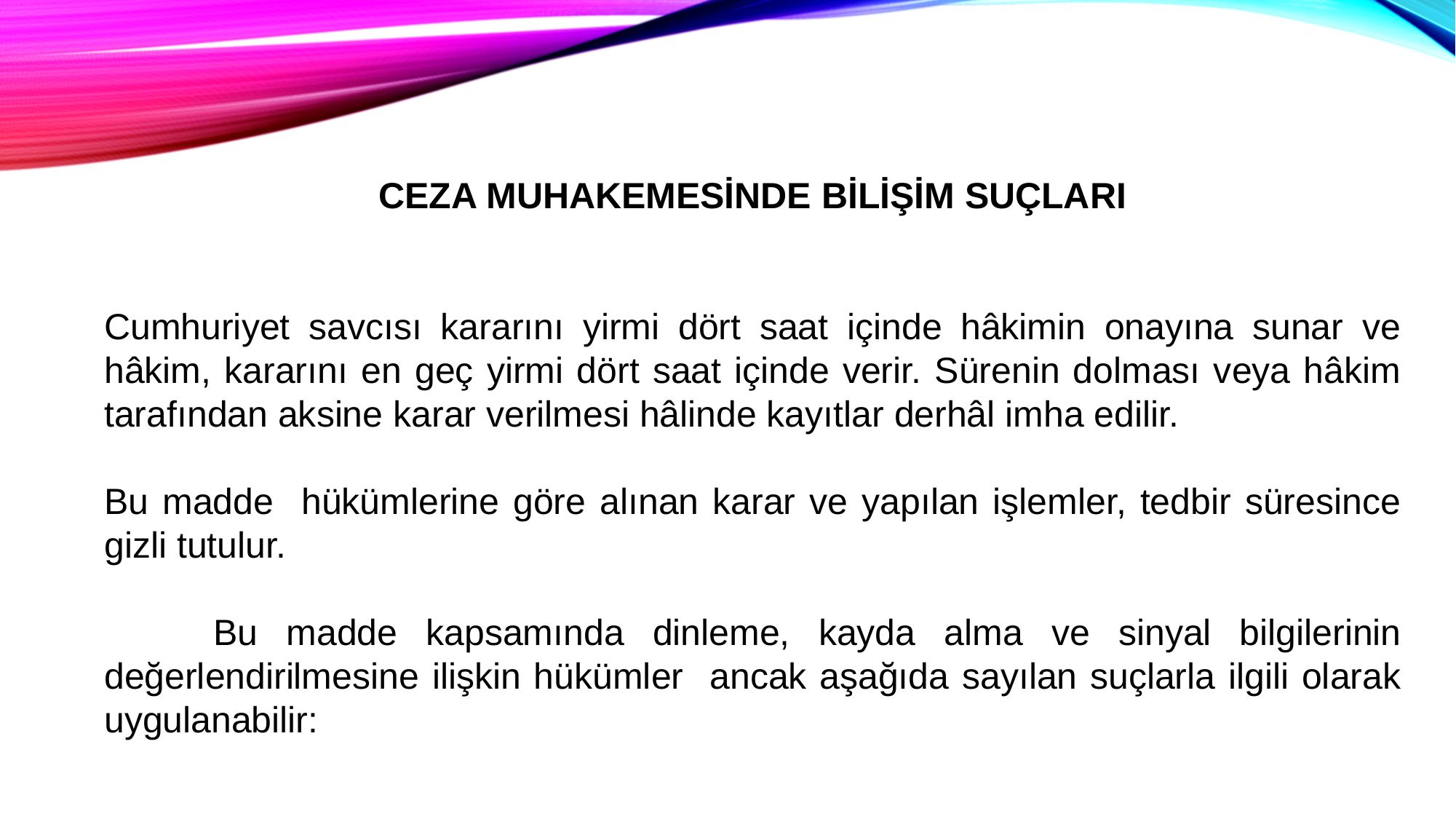

CEZA MUHAKEMESİNDE BİLİŞİM SUÇLARI

Cumhuriyet savcısı kararını yirmi dört saat içinde hâkimin onayına sunar ve hâkim, kararını en geç yirmi dört saat içinde verir. Sürenin dolması veya hâkim tarafından aksine karar verilmesi hâlinde kayıtlar derhâl imha edilir.

Bu madde  hükümlerine göre alınan karar ve yapılan işlemler, tedbir süresince gizli tutulur.

	Bu madde kapsamında dinleme, kayda alma ve sinyal bilgilerinin değerlendirilmesine ilişkin hükümler  ancak aşağıda sayılan suçlarla ilgili olarak uygulanabilir: